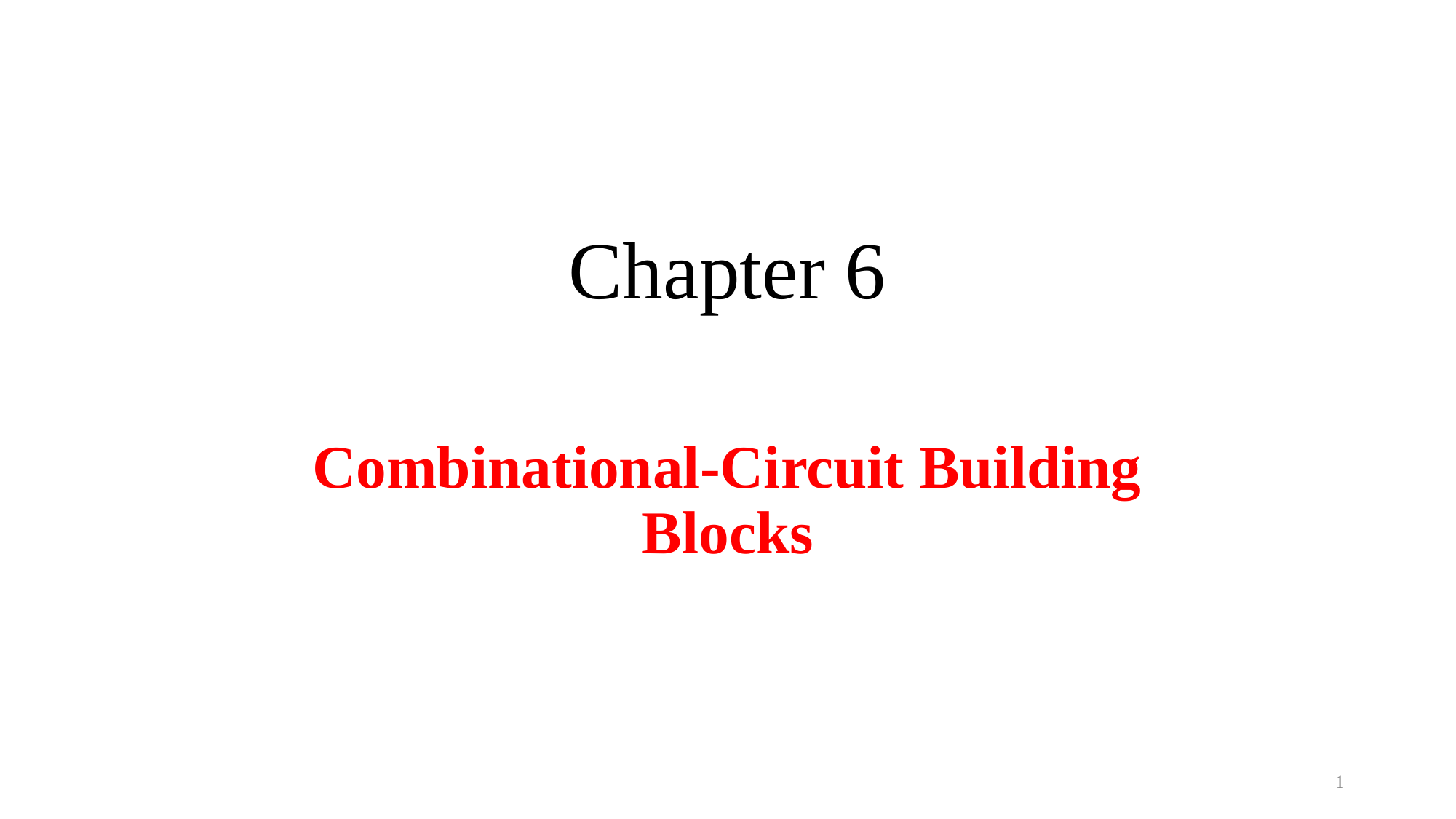

# Chapter 6
Combinational-Circuit Building
Blocks
1